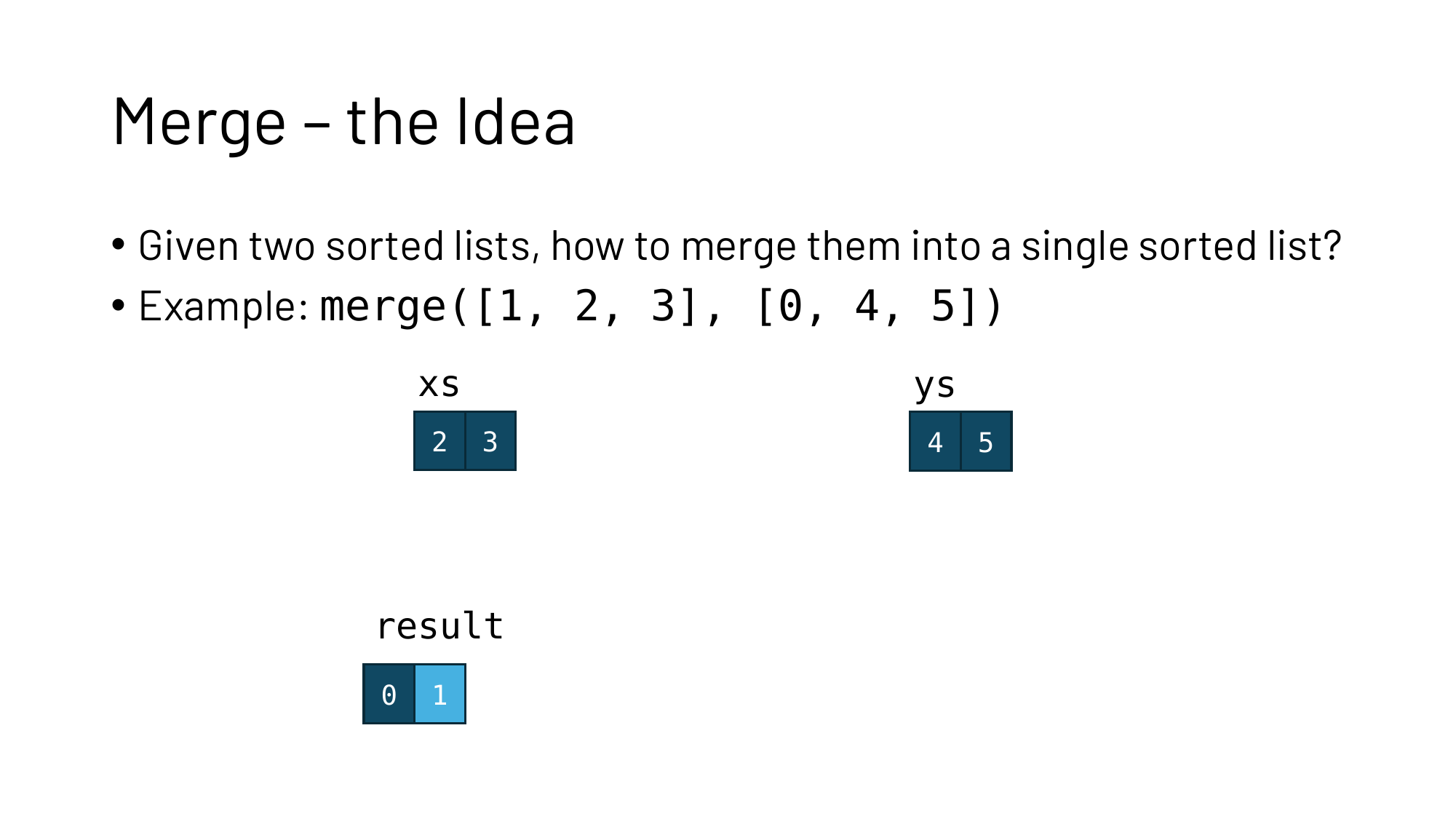

# Merge – the Idea
Given two sorted lists, how to merge them into a single sorted list?
Example: merge([1, 2, 3], [0, 4, 5])
xs
ys
2
3
4
5
result
0
1